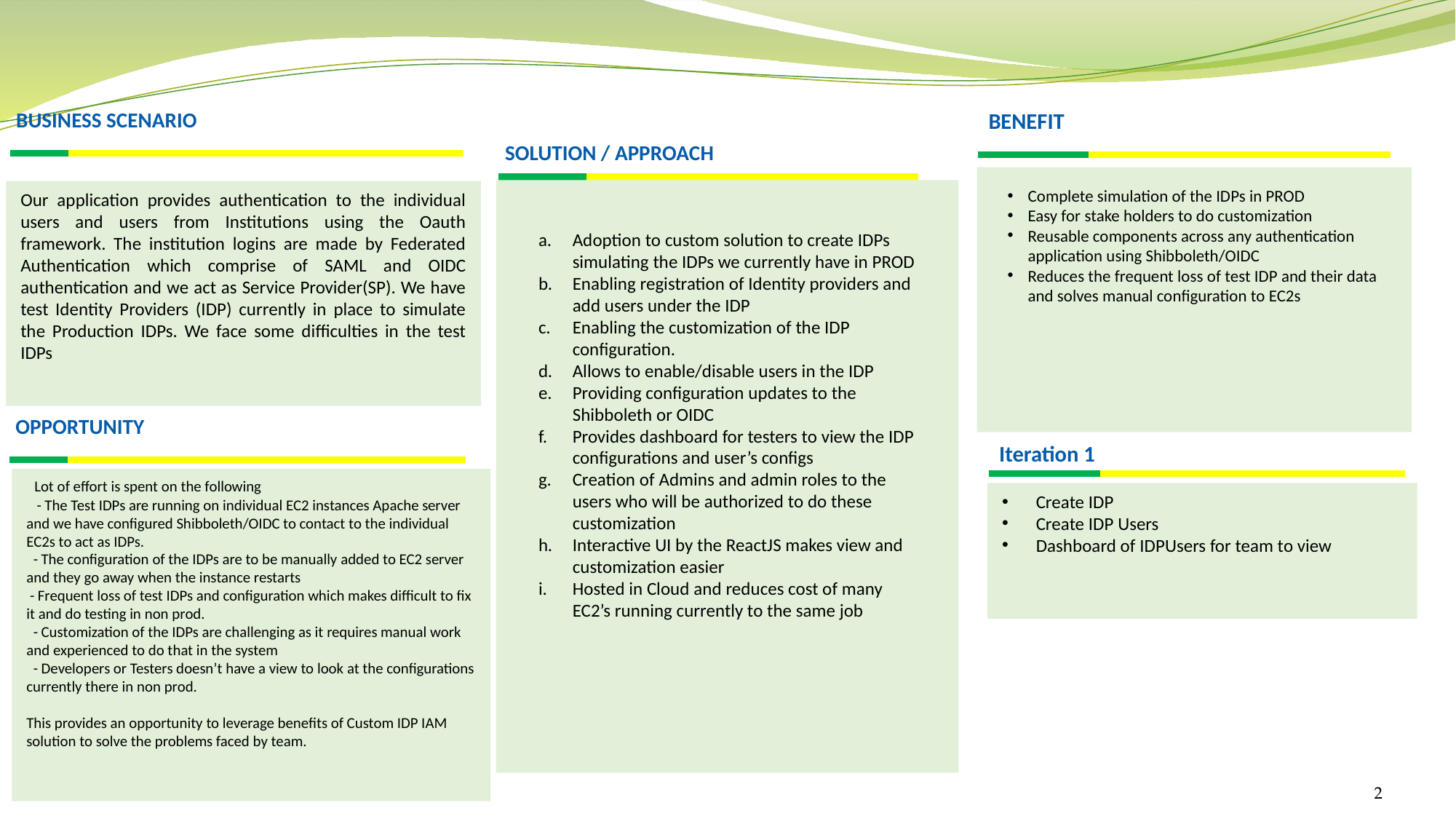

BUSINESS SCENARIO
Our application provides authentication to the individual users and users from Institutions using the Oauth framework. The institution logins are made by Federated Authentication which comprise of SAML and OIDC authentication and we act as Service Provider(SP). We have test Identity Providers (IDP) currently in place to simulate the Production IDPs. We face some difficulties in the test IDPs
BENEFIT

SOLUTION / APPROACH

Complete simulation of the IDPs in PROD
Easy for stake holders to do customization
Reusable components across any authentication application using Shibboleth/OIDC
Reduces the frequent loss of test IDP and their data and solves manual configuration to EC2s

Adoption to custom solution to create IDPs simulating the IDPs we currently have in PROD
Enabling registration of Identity providers and add users under the IDP
Enabling the customization of the IDP configuration.
Allows to enable/disable users in the IDP
Providing configuration updates to the Shibboleth or OIDC
Provides dashboard for testers to view the IDP configurations and user’s configs
Creation of Admins and admin roles to the users who will be authorized to do these customization
Interactive UI by the ReactJS makes view and customization easier
Hosted in Cloud and reduces cost of many EC2’s running currently to the same job

OPPORTUNITY
  Lot of effort is spent on the following
   - The Test IDPs are running on individual EC2 instances Apache server and we have configured Shibboleth/OIDC to contact to the individual EC2s to act as IDPs.
  - The configuration of the IDPs are to be manually added to EC2 server and they go away when the instance restarts
 - Frequent loss of test IDPs and configuration which makes difficult to fix it and do testing in non prod.
  - Customization of the IDPs are challenging as it requires manual work and experienced to do that in the system
  - Developers or Testers doesn’t have a view to look at the configurations currently there in non prod.

This provides an opportunity to leverage benefits of Custom IDP IAM solution to solve the problems faced by team.
Iteration 1
Create IDP
Create IDP Users
Dashboard of IDPUsers for team to view
2